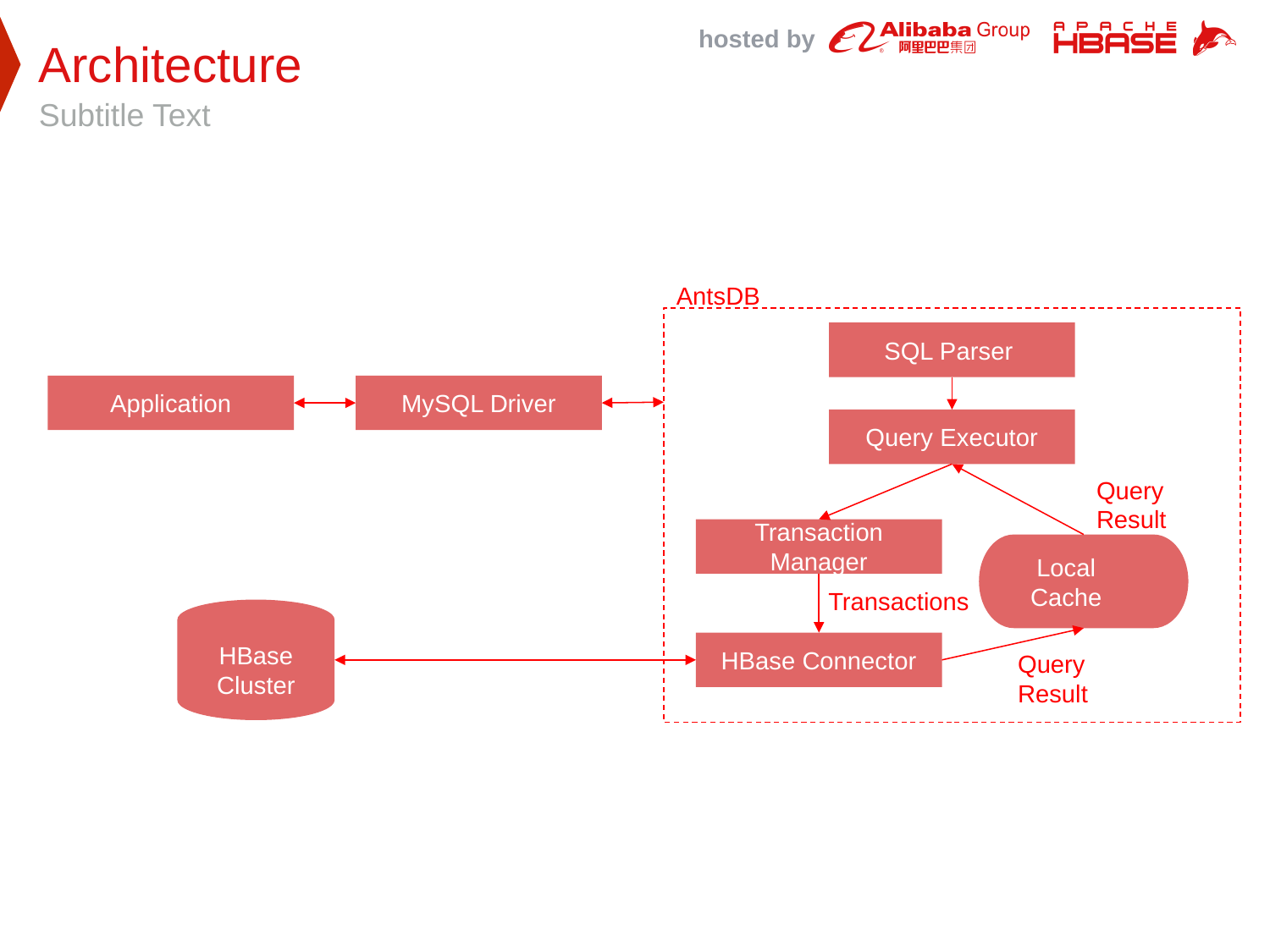

Architecture
Subtitle Text
AntsDB

SQL Parser
Application
MySQL Driver
Query Executor
Query Result
Transaction Manager
Local Cache
Transactions
HBase Cluster
HBase Connector
Query Result